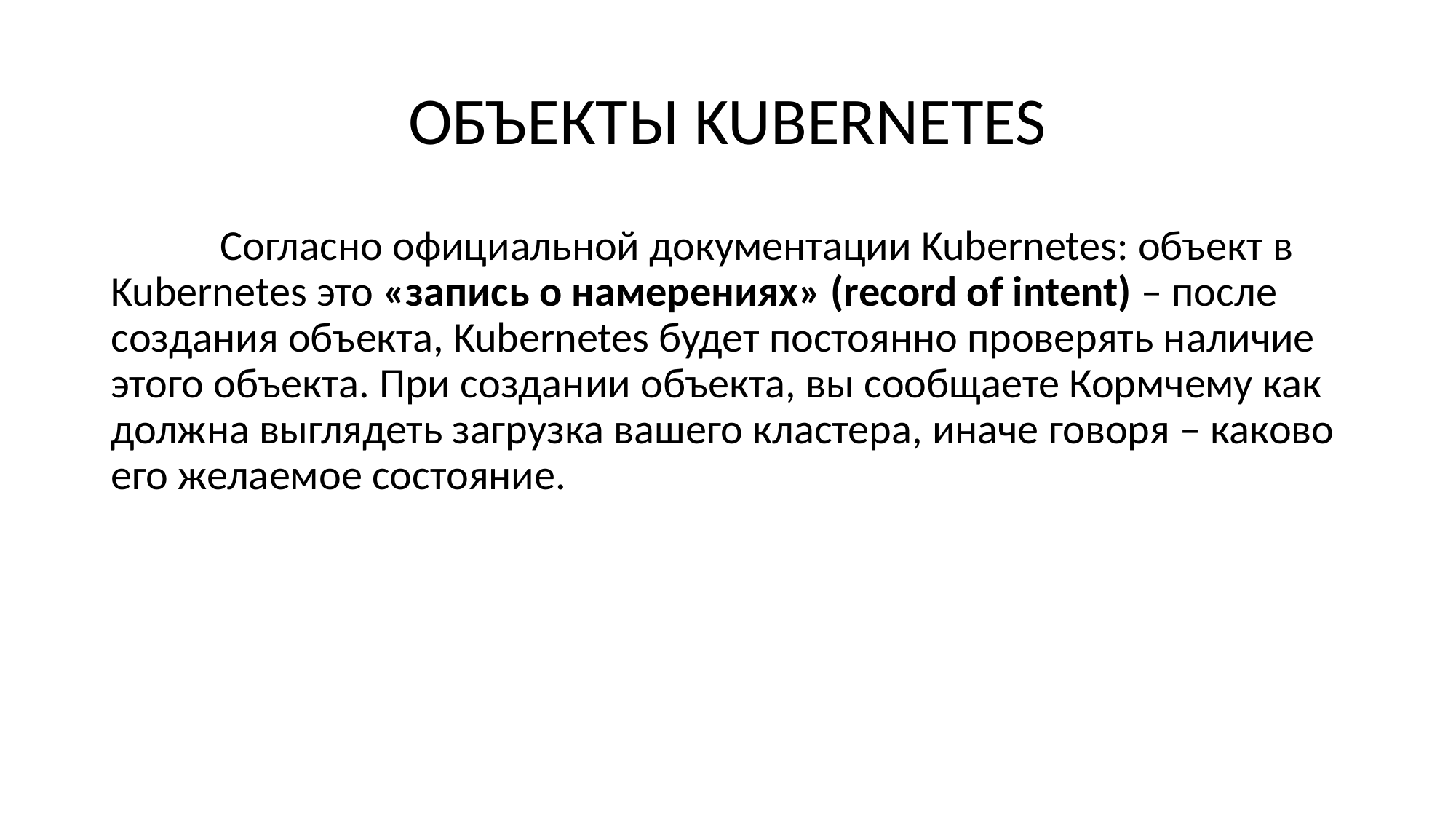

# ОБЪЕКТЫ KUBERNETES
	Согласно официальной документации Kubernetes: объект в Kubernetes это «запись о намерениях» (record of intent) – после создания объекта, Kubernetes будет постоянно проверять наличие этого объекта. При создании объекта, вы сообщаете Кормчему как должна выглядеть загрузка вашего кластера, иначе говоря – каково его желаемое состояние.